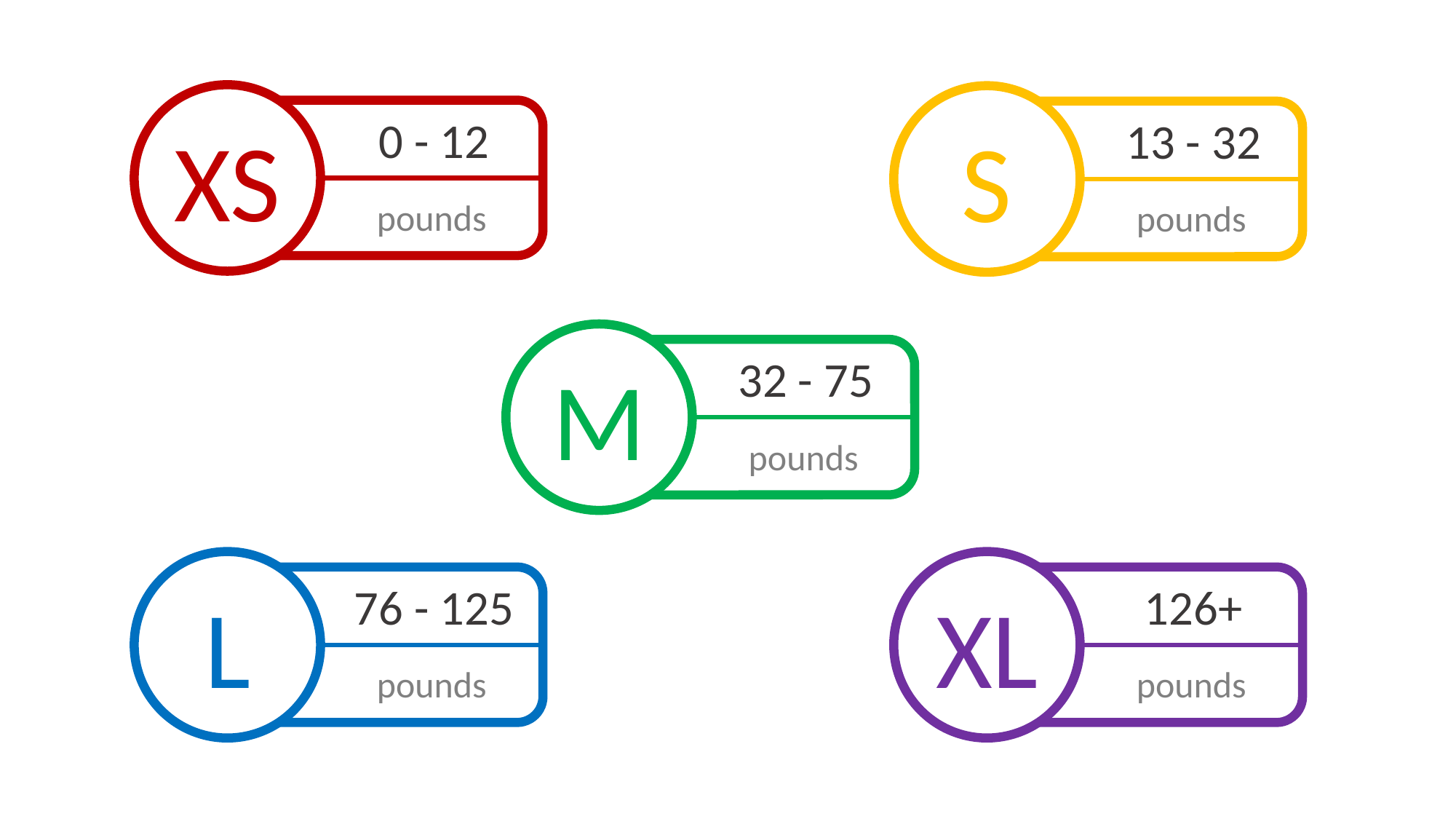

XS

0 - 12
pounds
S

13 - 32
pounds
M

32 - 75
pounds
L

76 - 125
pounds
XL

126+
pounds